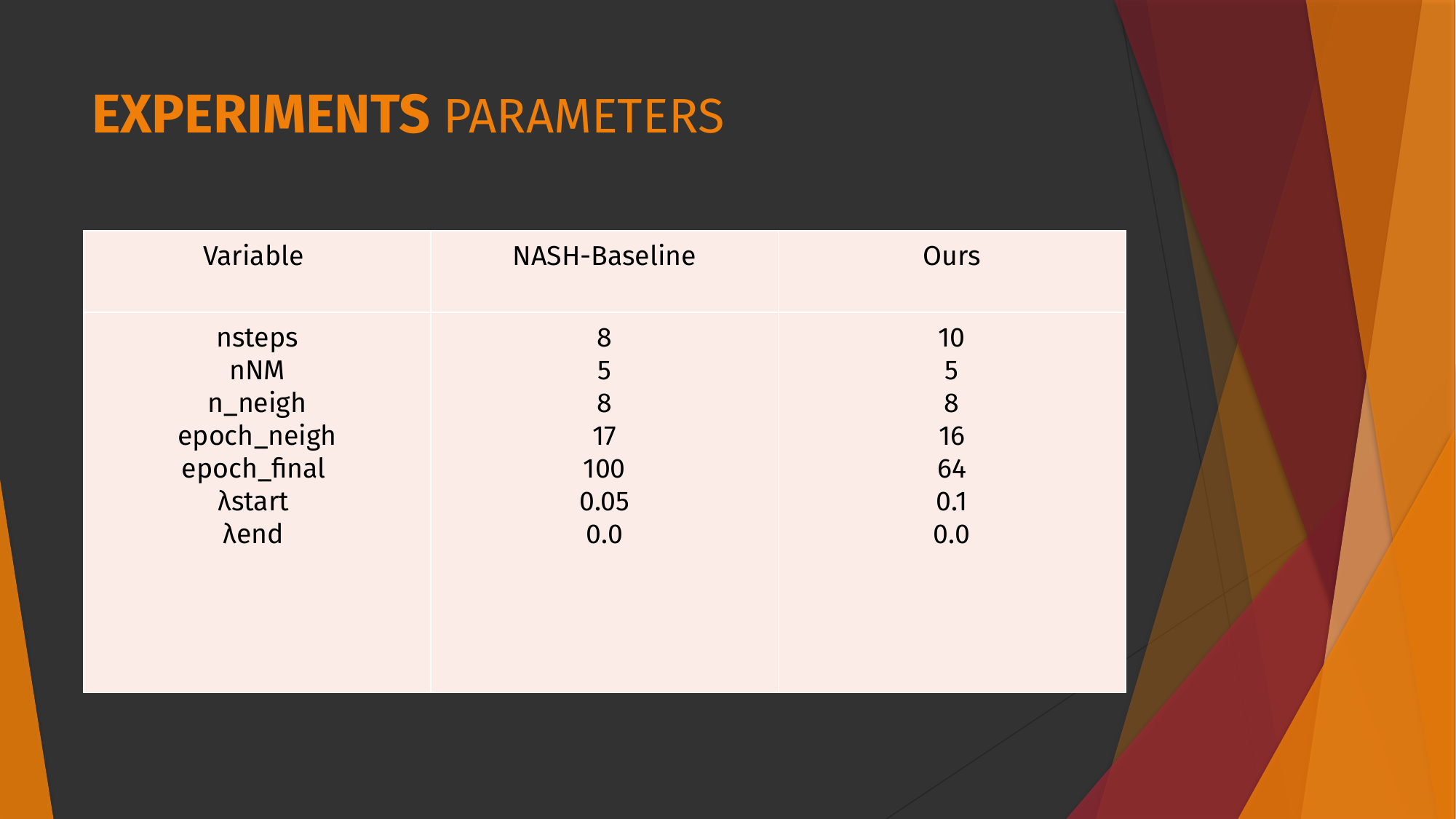

# EXPERIMENTS PARAMETERS
| Variable | NASH-Baseline | Ours |
| --- | --- | --- |
| nsteps nNM n\_neigh epoch\_neigh epoch\_final λstart λend | 8 5 8 17 100 0.05 0.0 | 10 5 8 16 64 0.1 0.0 |
| Algorithm | Runtime (hrs) | Parameters (mil.) | Avg. Error (%) |
| --- | --- | --- | --- |
| NASH Nsteps = 5, Nneigh = 8, SGDR | 13.1 | 5.7 | 6.2 |
| NASH Nsteps = 5, Nneigh = 8, No SGDR | 11.3 | 5.8 | 7.4 |
| Ours – NO LCP | 25 | 6.1 | 5.54 |
| Ours – LCP | 19 | 6.1 | 5.82 |